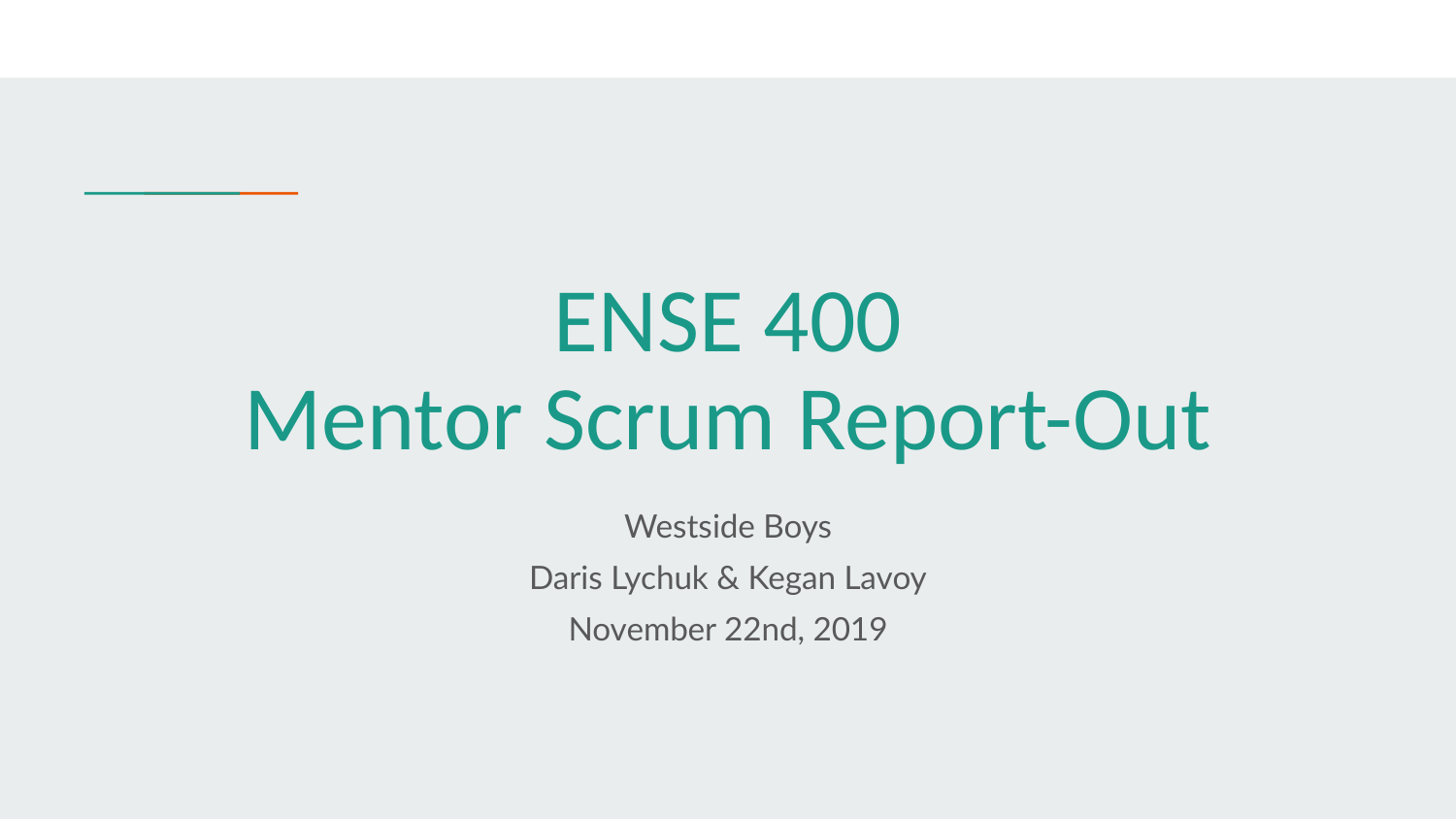

# ENSE 400 Mentor Scrum Report-Out
Westside Boys
Daris Lychuk & Kegan Lavoy
November 22nd, 2019